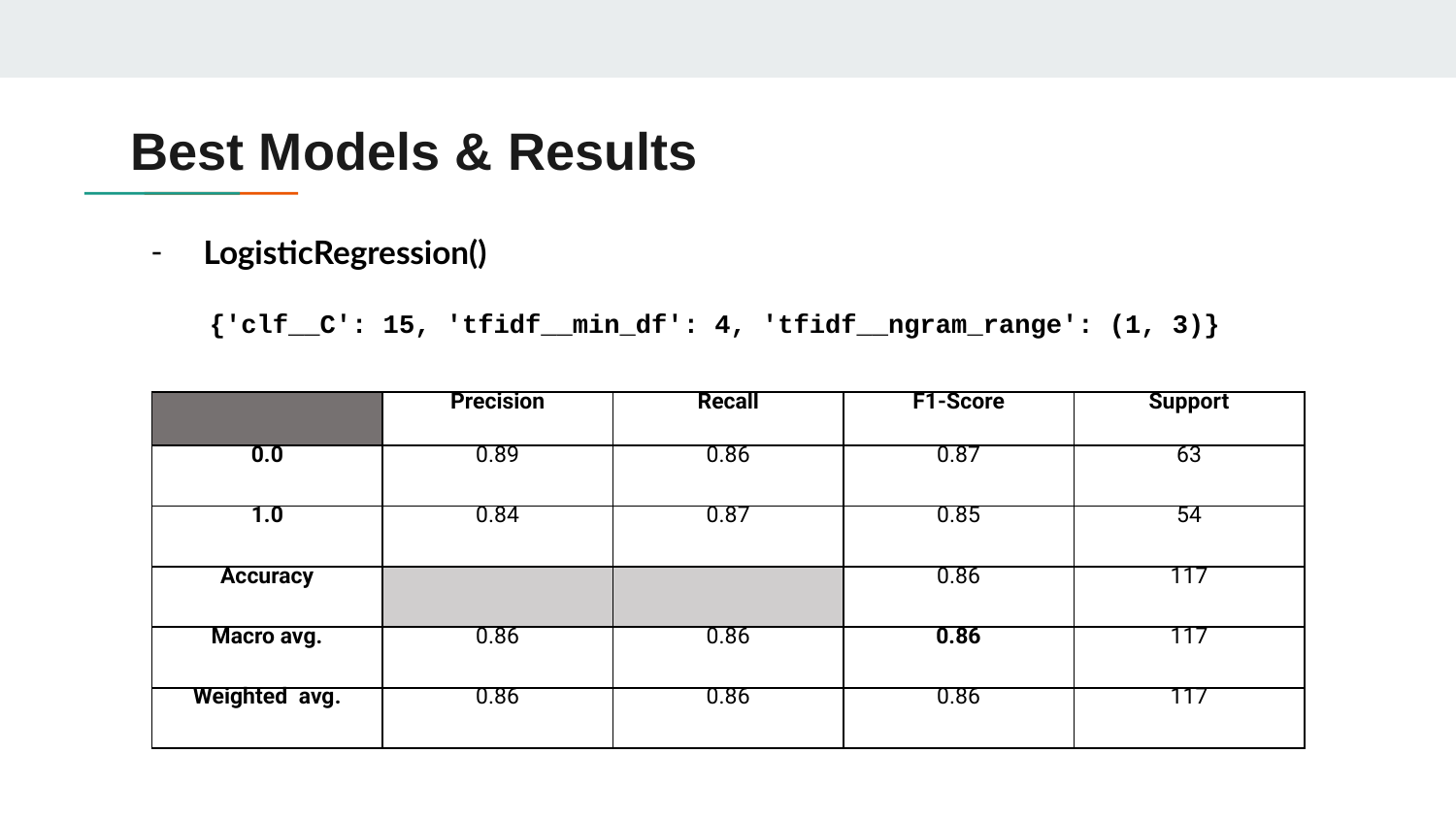

# Best Models & Results
LogisticRegression()
     {'clf__C': 15, 'tfidf__min_df': 4, 'tfidf__ngram_range': (1, 3)}

|  | Precision | Recall | F1-Score | Support |
| --- | --- | --- | --- | --- |
| 0.0 | 0.89 | 0.86 | 0.87 | 63 |
| 1.0 | 0.84 | 0.87 | 0.85 | 54 |
| Accuracy |  |  | 0.86 | 117 |
| Macro avg. | 0.86 | 0.86 | 0.86 | 117 |
| Weighted avg. | 0.86 | 0.86 | 0.86 | 117 |